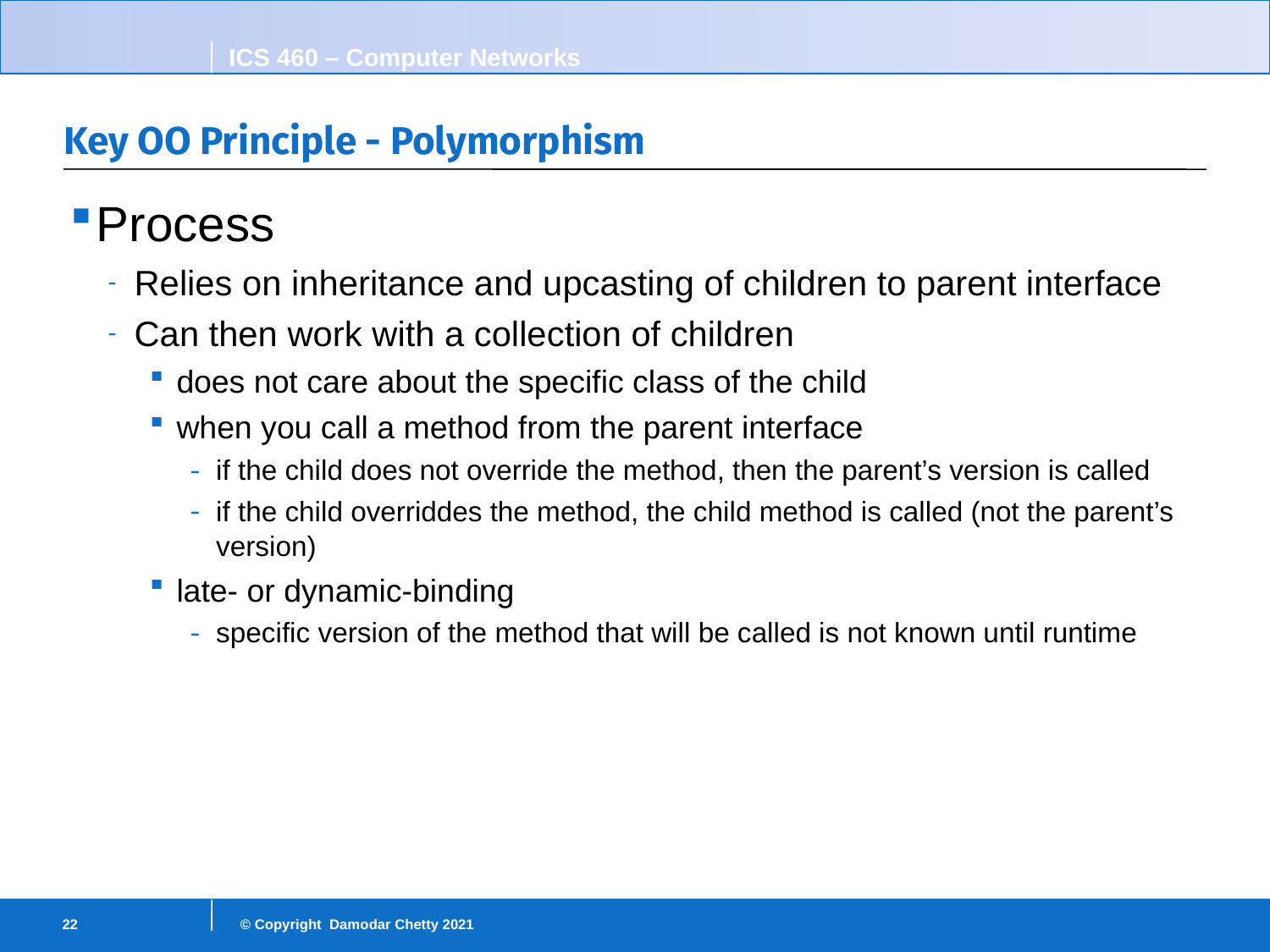

# Key OO Principle - Polymorphism
Process
Relies on inheritance and upcasting of children to parent interface
Can then work with a collection of children
does not care about the specific class of the child
when you call a method from the parent interface
if the child does not override the method, then the parent’s version is called
if the child overriddes the method, the child method is called (not the parent’s version)
late- or dynamic-binding
specific version of the method that will be called is not known until runtime

22